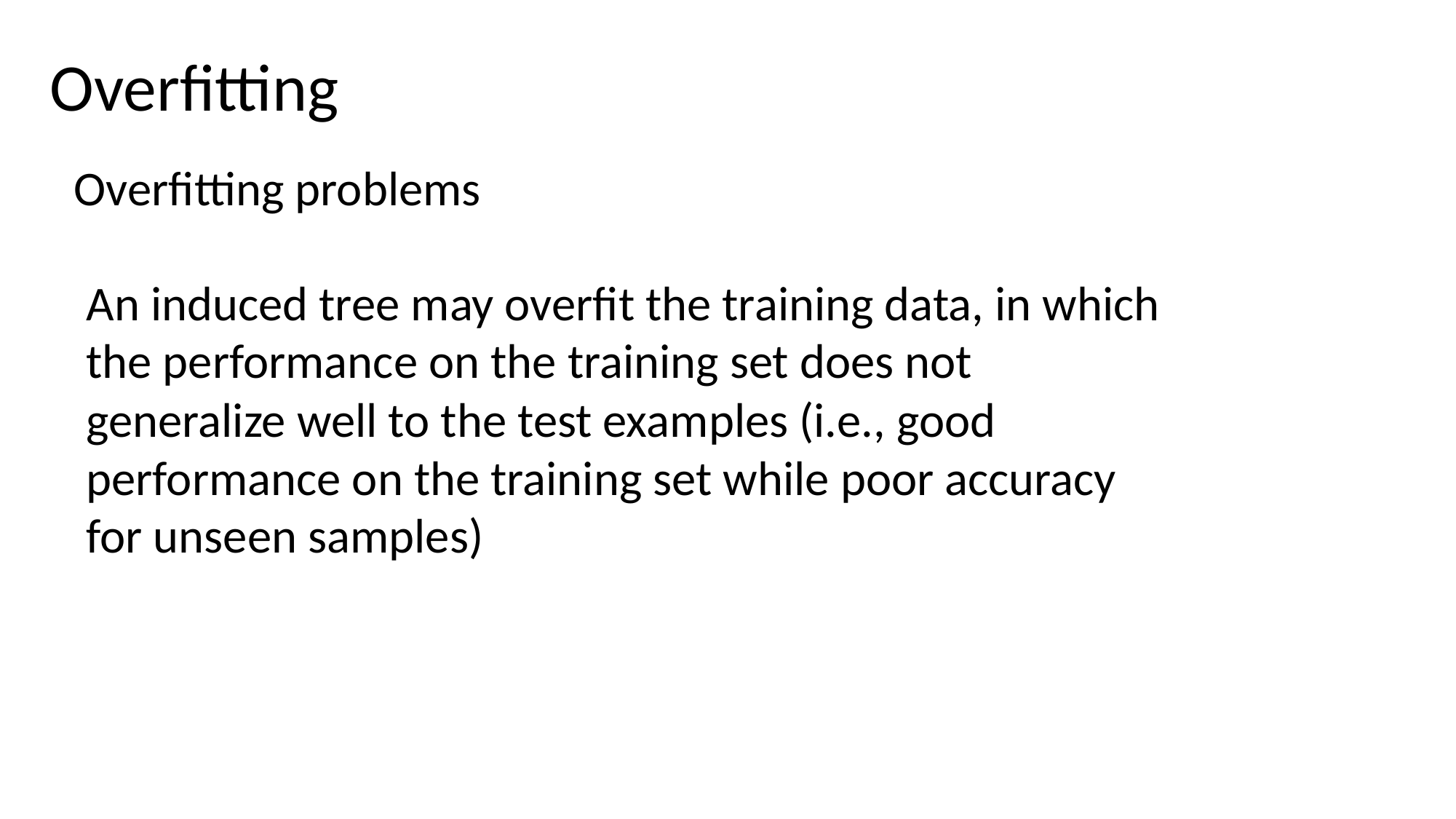

# Overfitting
 Overfitting problems
An induced tree may overfit the training data, in which the performance on the training set does not generalize well to the test examples (i.e., good performance on the training set while poor accuracy for unseen samples)